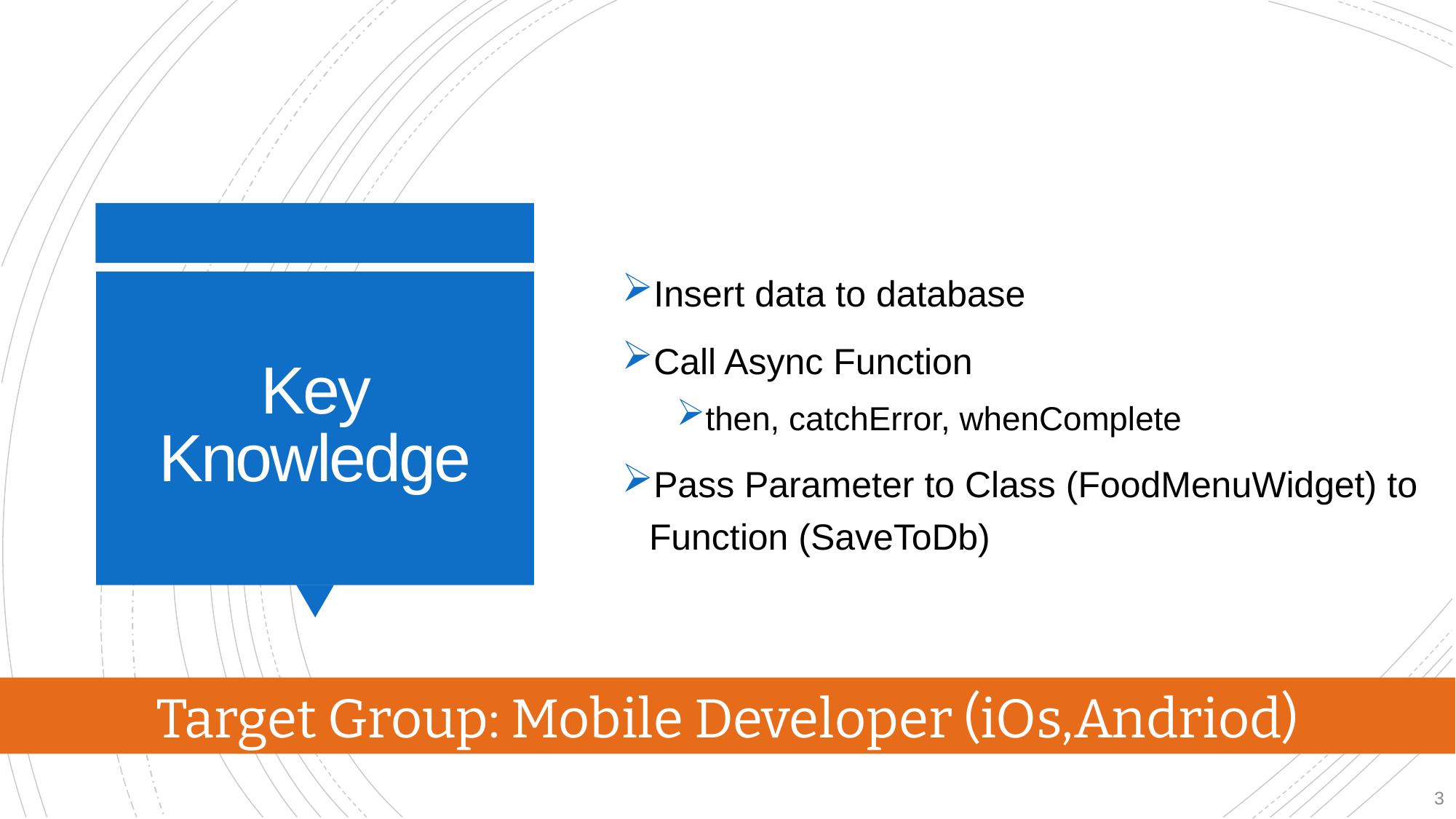

Insert data to database
Call Async Function
then, catchError, whenComplete
Pass Parameter to Class (FoodMenuWidget) to Function (SaveToDb)
# Key Knowledge
Target Group: Mobile Developer (iOs,Andriod)
3